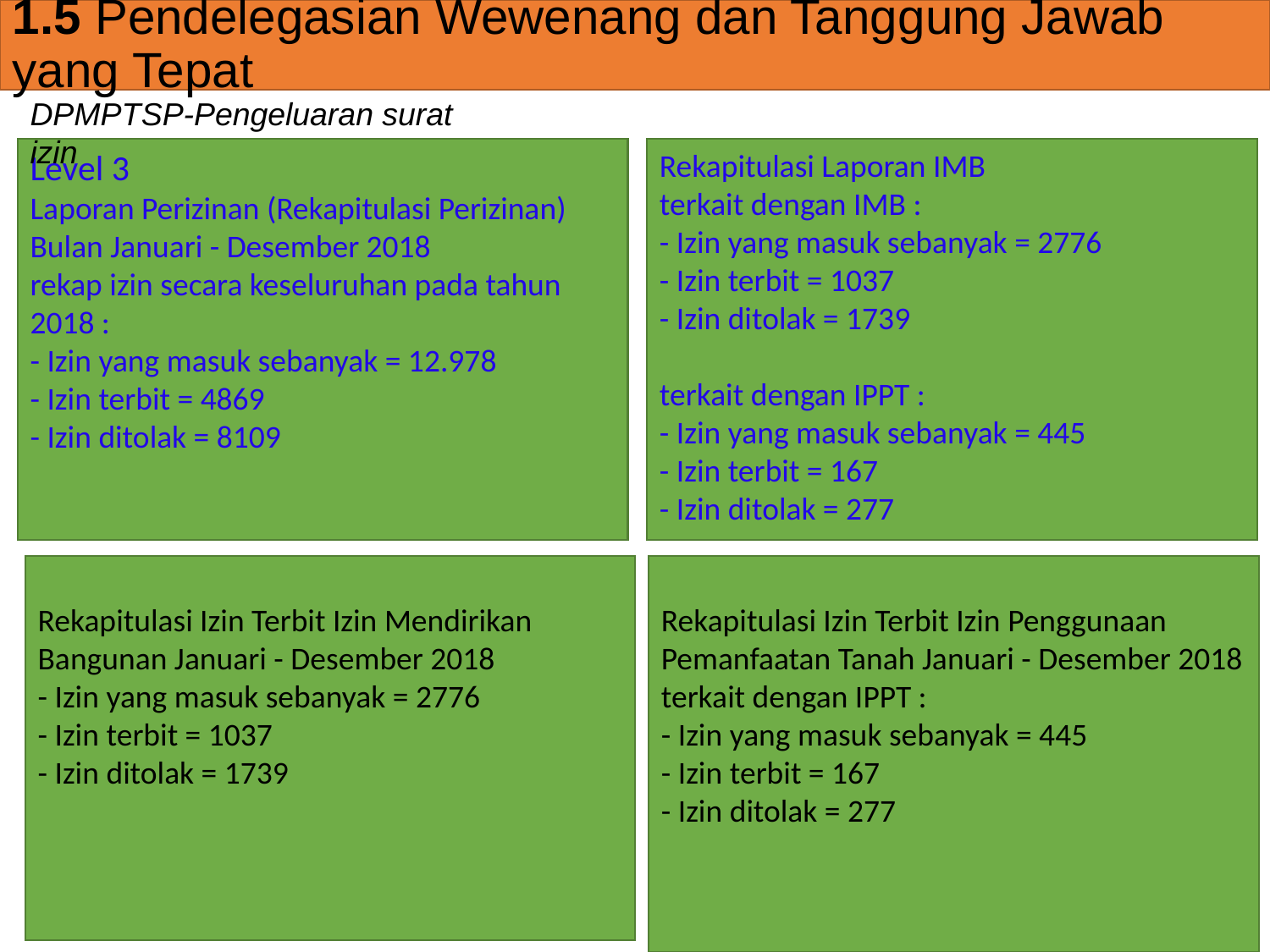

1.5 Pendelegasian Wewenang dan Tanggung Jawab yang Tepat
DPMPTSP-Pengeluaran surat izin
Level 3
Laporan Perizinan (Rekapitulasi Perizinan) Bulan Januari - Desember 2018
rekap izin secara keseluruhan pada tahun 2018 :
- Izin yang masuk sebanyak = 12.978
- Izin terbit = 4869
- Izin ditolak = 8109

Rekapitulasi Laporan IMB
terkait dengan IMB :
- Izin yang masuk sebanyak = 2776
- Izin terbit = 1037
- Izin ditolak = 1739

terkait dengan IPPT :
- Izin yang masuk sebanyak = 445
- Izin terbit = 167
- Izin ditolak = 277

Rekapitulasi Izin Terbit Izin Mendirikan Bangunan Januari - Desember 2018
- Izin yang masuk sebanyak = 2776
- Izin terbit = 1037
- Izin ditolak = 1739

Rekapitulasi Izin Terbit Izin Penggunaan Pemanfaatan Tanah Januari - Desember 2018
terkait dengan IPPT :
- Izin yang masuk sebanyak = 445
- Izin terbit = 167
- Izin ditolak = 277